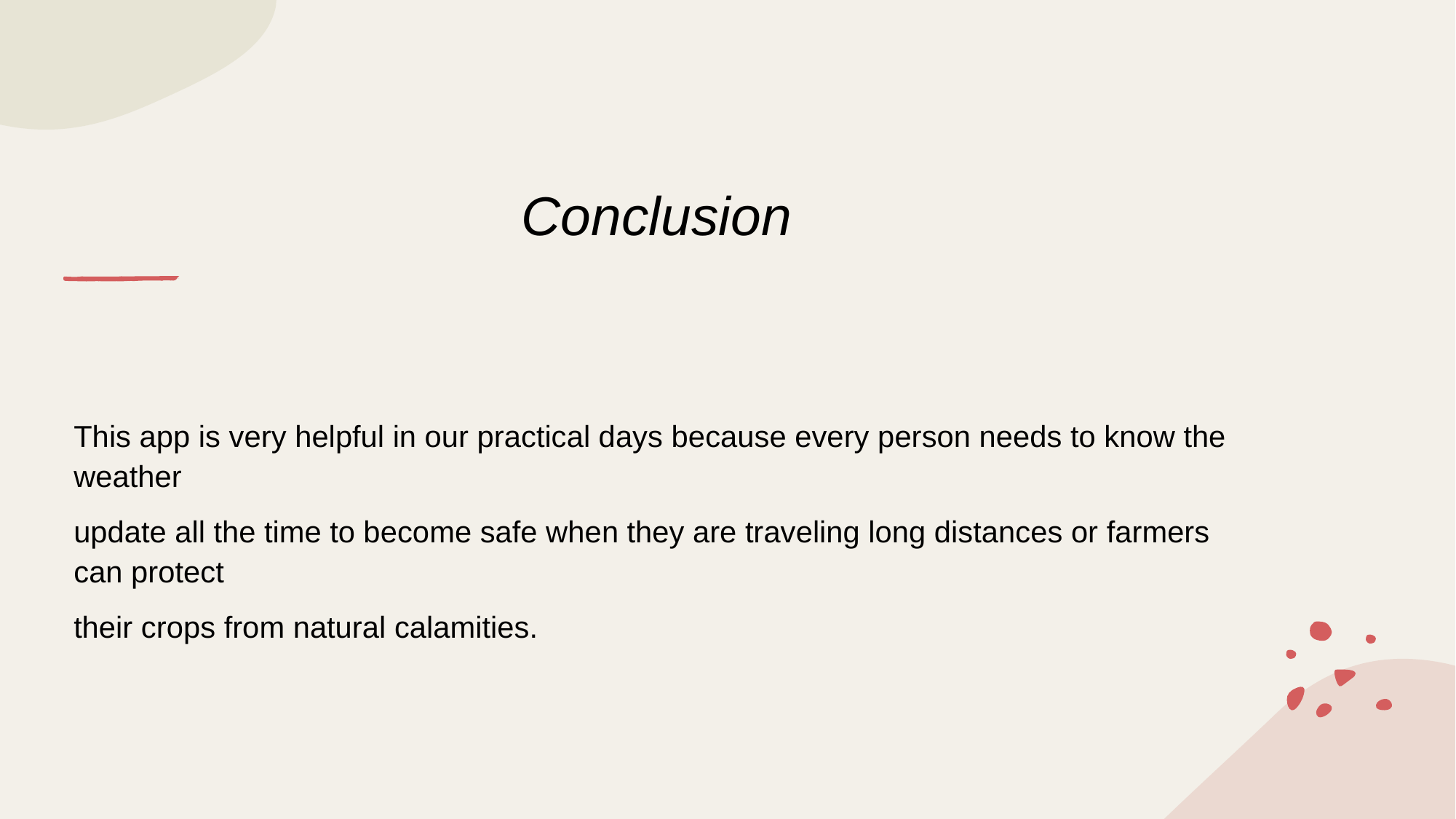

# Conclusion

This app is very helpful in our practical days because every person needs to know the weather
update all the time to become safe when they are traveling long distances or farmers can protect
their crops from natural calamities.